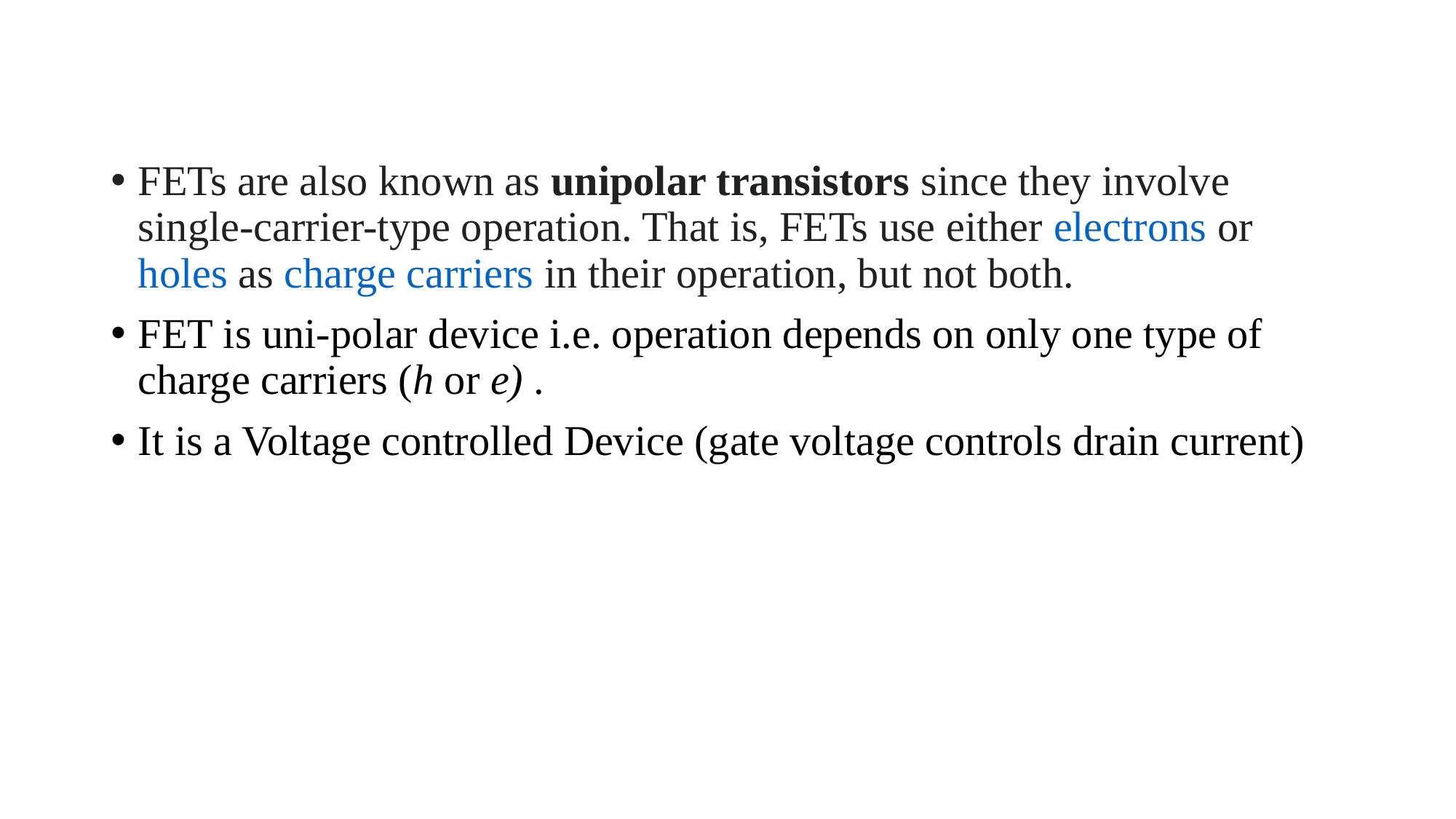

FETs are also known as unipolar transistors since they involve single-carrier-type operation. That is, FETs use either electrons or holes as charge carriers in their operation, but not both.
FET is uni-polar device i.e. operation depends on only one type of charge carriers (h or e) .
It is a Voltage controlled Device (gate voltage controls drain current)